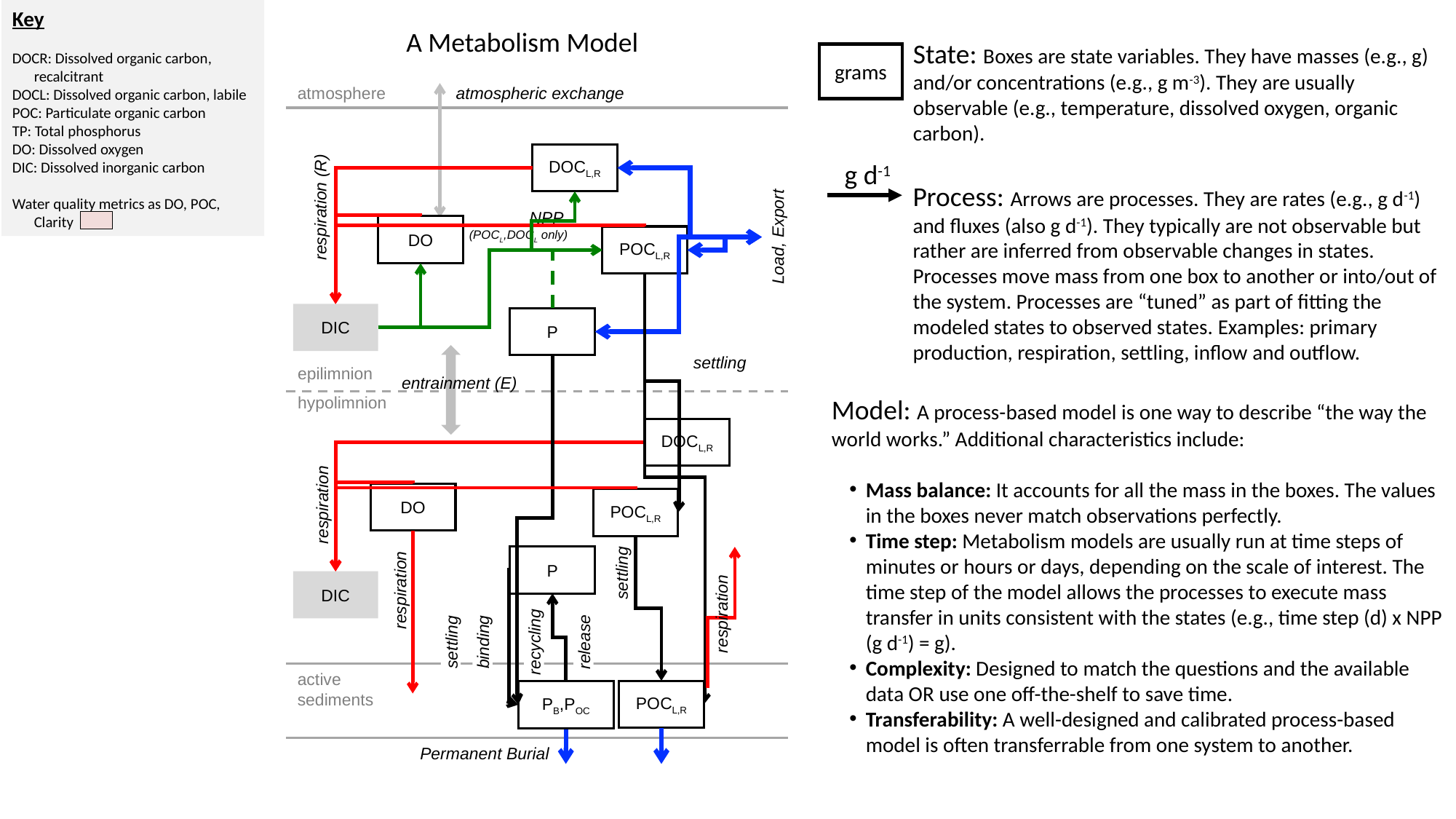

Key

DOCR: Dissolved organic carbon, recalcitrant
DOCL: Dissolved organic carbon, labile
POC: Particulate organic carbon
TP: Total phosphorus
DO: Dissolved oxygen
DIC: Dissolved inorganic carbon

Water quality metrics as DO, POC, Clarity
A Metabolism Model
State: Boxes are state variables. They have masses (e.g., g) and/or concentrations (e.g., g m-3). They are usually observable (e.g., temperature, dissolved oxygen, organic carbon).
grams
atmosphere
atmospheric exchange
DOCL,R
g d-1
Process: Arrows are processes. They are rates (e.g., g d-1) and fluxes (also g d-1). They typically are not observable but rather are inferred from observable changes in states. Processes move mass from one box to another or into/out of the system. Processes are “tuned” as part of fitting the modeled states to observed states. Examples: primary production, respiration, settling, inflow and outflow.
respiration (R)
NPP
(POCL,DOCL only)

DO
Load, Export
POCL,R
DIC
P
settling
epilimnion
entrainment (E)

hypolimnion
Model: A process-based model is one way to describe “the way the world works.” Additional characteristics include:

Mass balance: It accounts for all the mass in the boxes. The values in the boxes never match observations perfectly.
Time step: Metabolism models are usually run at time steps of minutes or hours or days, depending on the scale of interest. The time step of the model allows the processes to execute mass transfer in units consistent with the states (e.g., time step (d) x NPP (g d-1) = g).
Complexity: Designed to match the questions and the available data OR use one off-the-shelf to save time.
Transferability: A well-designed and calibrated process-based model is often transferrable from one system to another.
DOCL,R
DO
POCL,R
respiration
P
settling
DIC
respiration
respiration
settling
binding
recycling
release
active
sediments
POCL,R
PB,POC
Permanent Burial